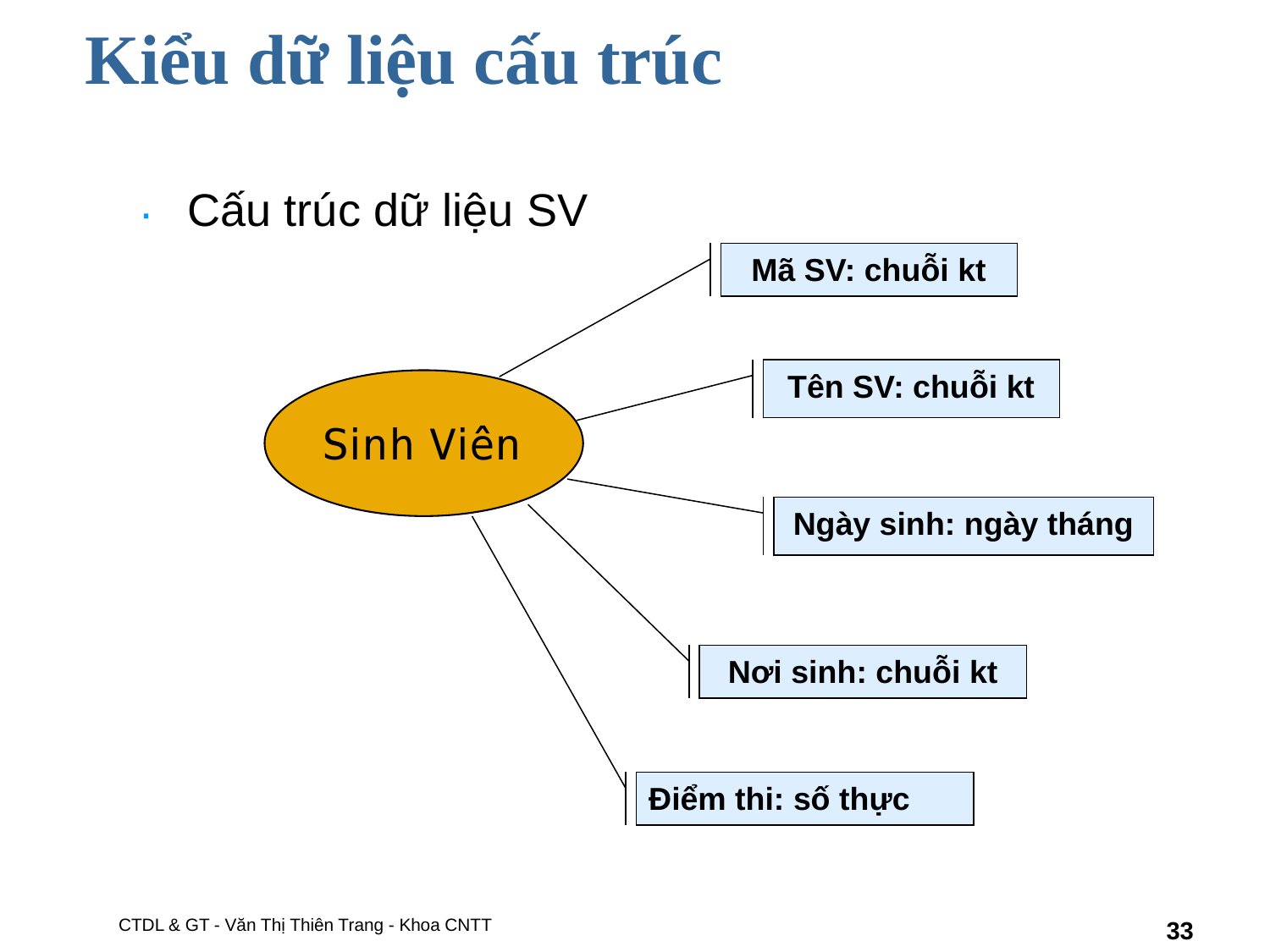

# Kiểu dữ liệu cấu trúc
Cấu trúc dữ liệu SV
Mã SV: chuỗi kt
Tên SV: chuỗi kt
Sinh Viên
Ngày sinh: ngày tháng
Nơi sinh: chuỗi kt
Điểm thi: số thực
CTDL & GT - Văn Thị Thiên Trang - Khoa CNTT
33